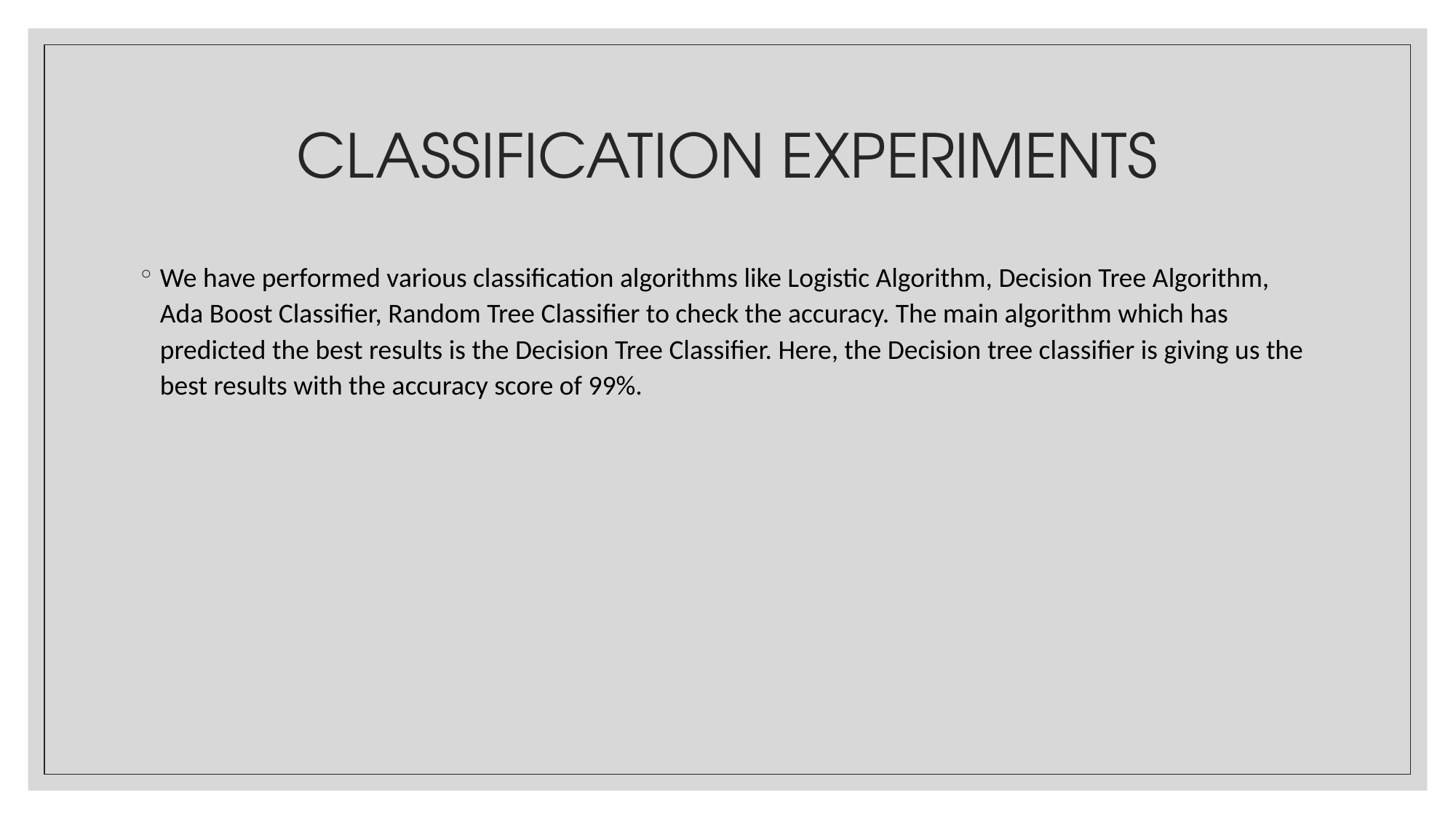

# CLASSIFICATION EXPERIMENTS
We have performed various classification algorithms like Logistic Algorithm, Decision Tree Algorithm, Ada Boost Classifier, Random Tree Classifier to check the accuracy. The main algorithm which has predicted the best results is the Decision Tree Classifier. Here, the Decision tree classifier is giving us the best results with the accuracy score of 99%.